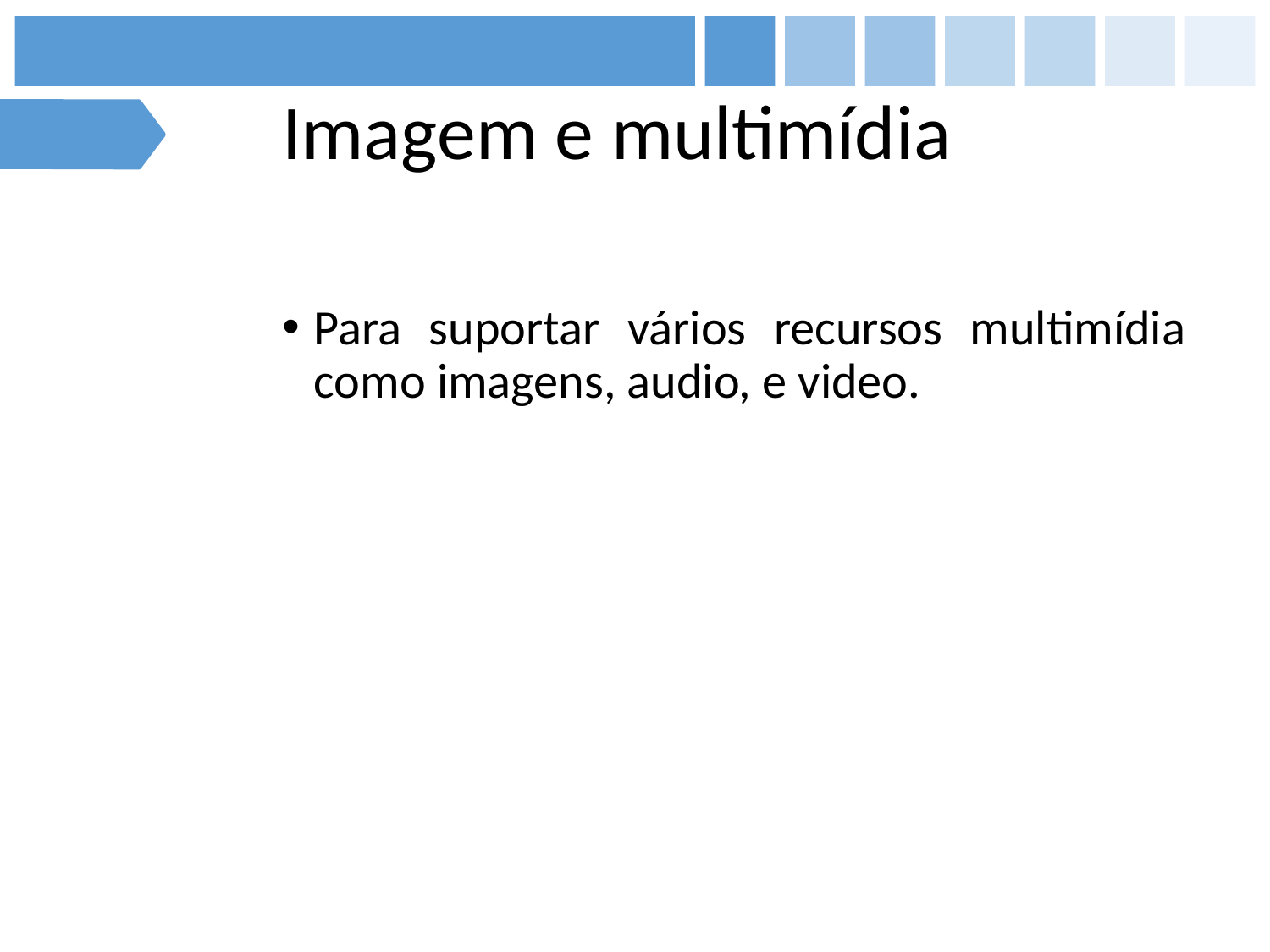

# Imagem e multimídia
Para suportar vários recursos multimídia como imagens, audio, e video.